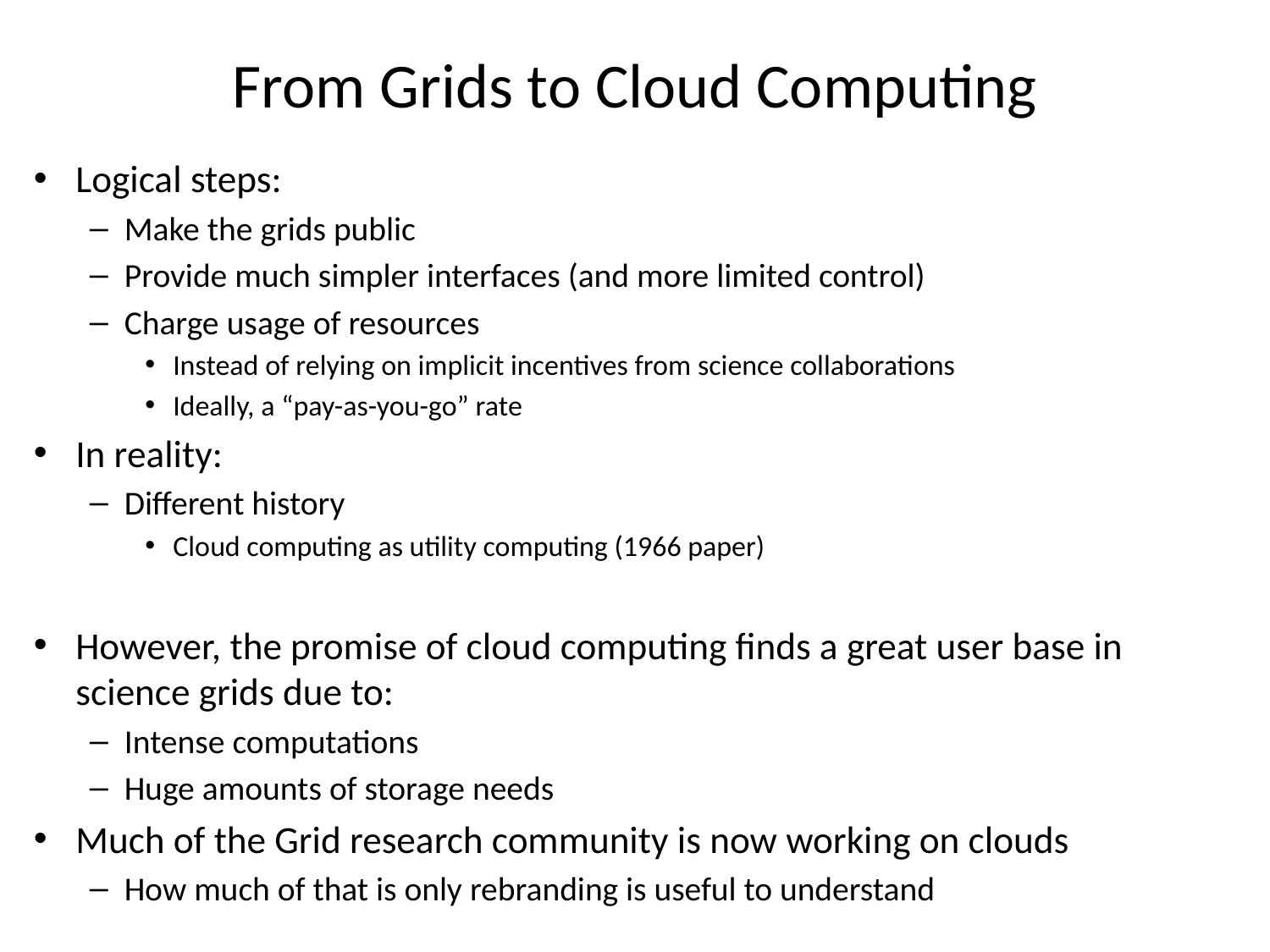

# From Grids to Cloud Computing
Logical steps:
Make the grids public
Provide much simpler interfaces (and more limited control)
Charge usage of resources
Instead of relying on implicit incentives from science collaborations
Ideally, a “pay-as-you-go” rate
In reality:
Different history
Cloud computing as utility computing (1966 paper)

However, the promise of cloud computing finds a great user base in science grids due to:
Intense computations
Huge amounts of storage needs
Much of the Grid research community is now working on clouds
How much of that is only rebranding is useful to understand